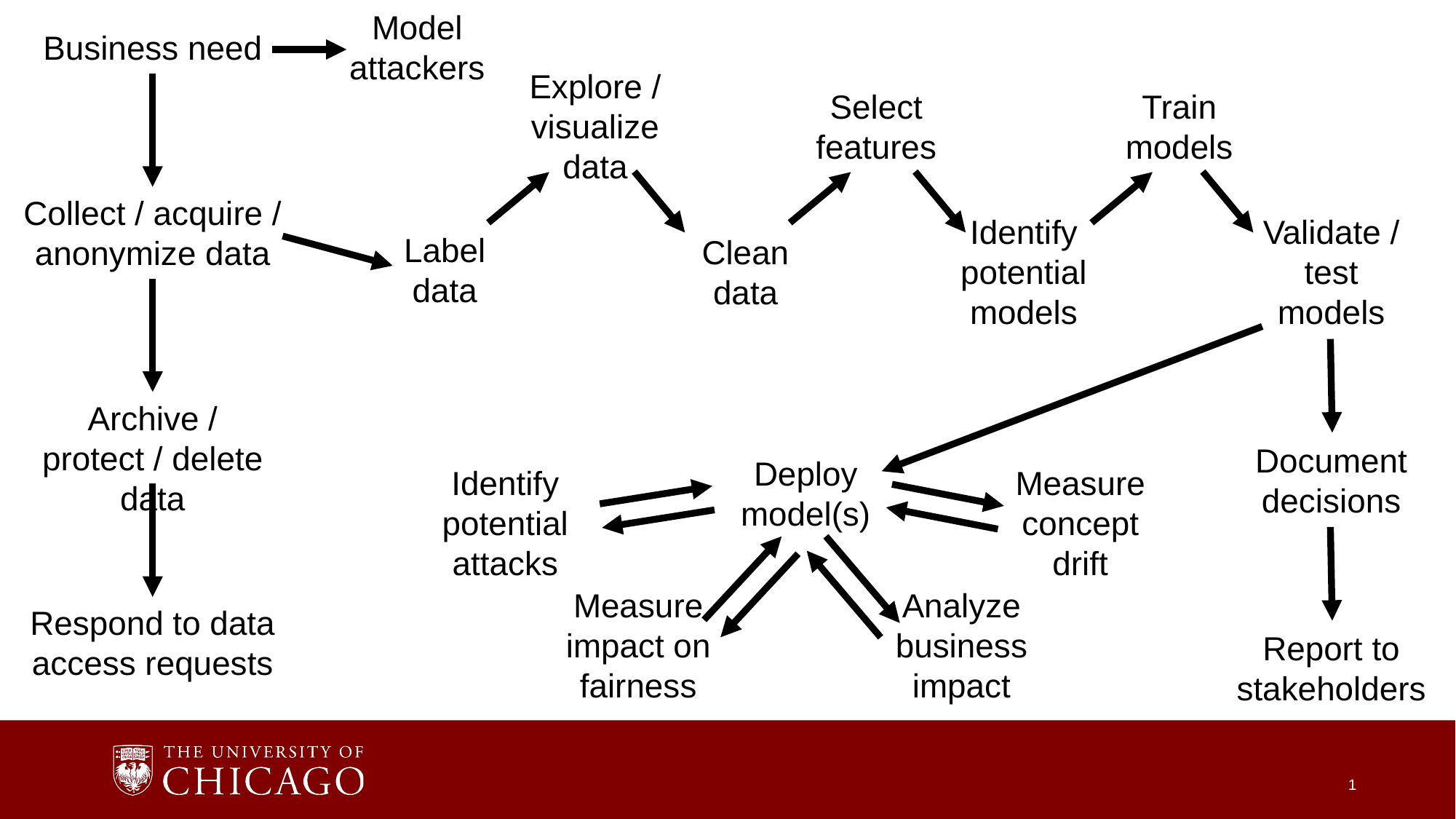

Model attackers
Business need
Explore / visualize data
Select features
Train models
Collect / acquire / anonymize data
Identify potential models
Validate / test models
Label data
Clean data
Archive / protect / delete data
Document decisions
Deploy model(s)
Identify potential attacks
Measure concept drift
Measure impact on fairness
Analyze business impact
Respond to data access requests
Report to stakeholders
1